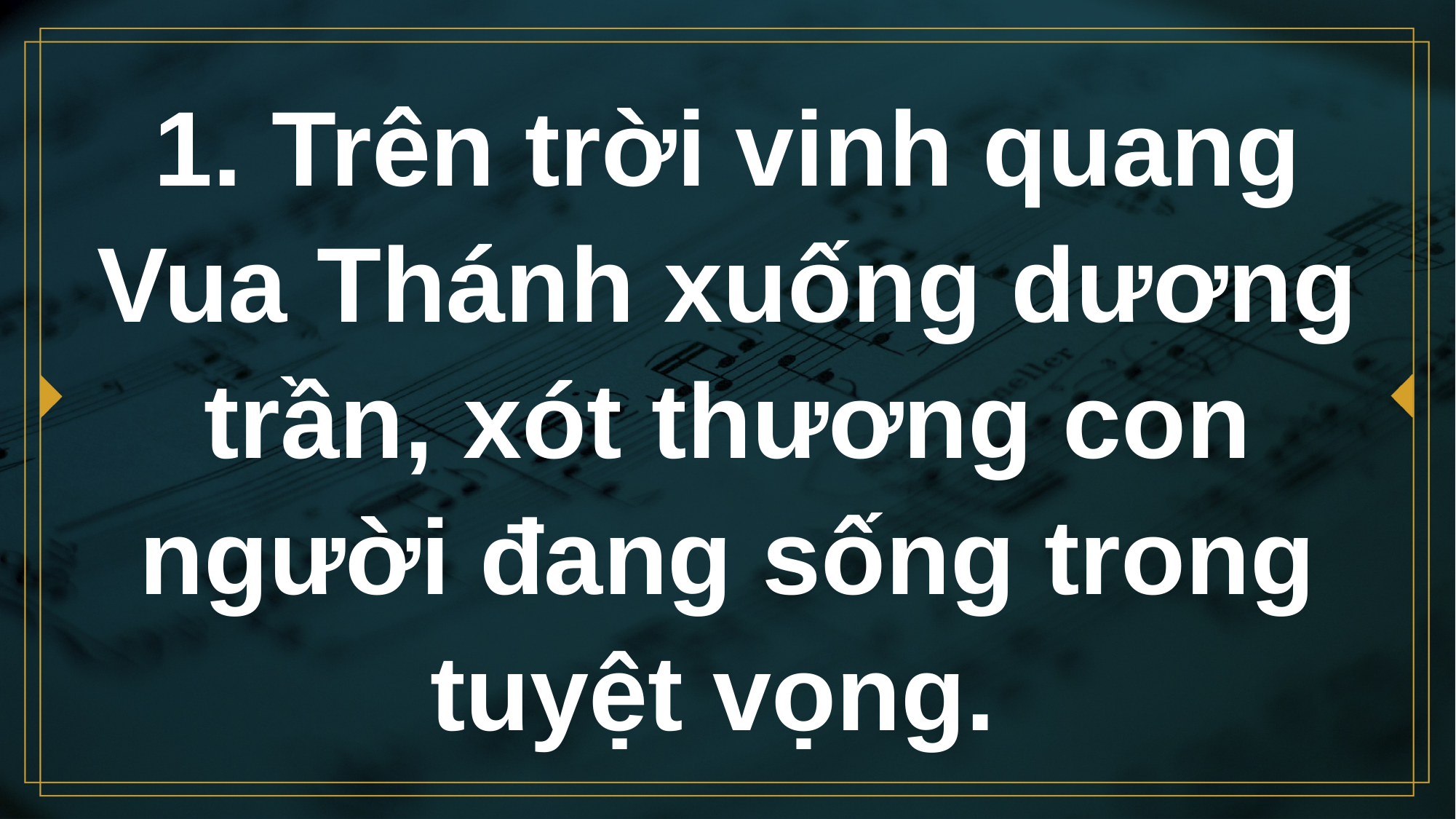

# 1. Trên trời vinh quang Vua Thánh xuống dương trần, xót thương con người đang sống trong tuyệt vọng.